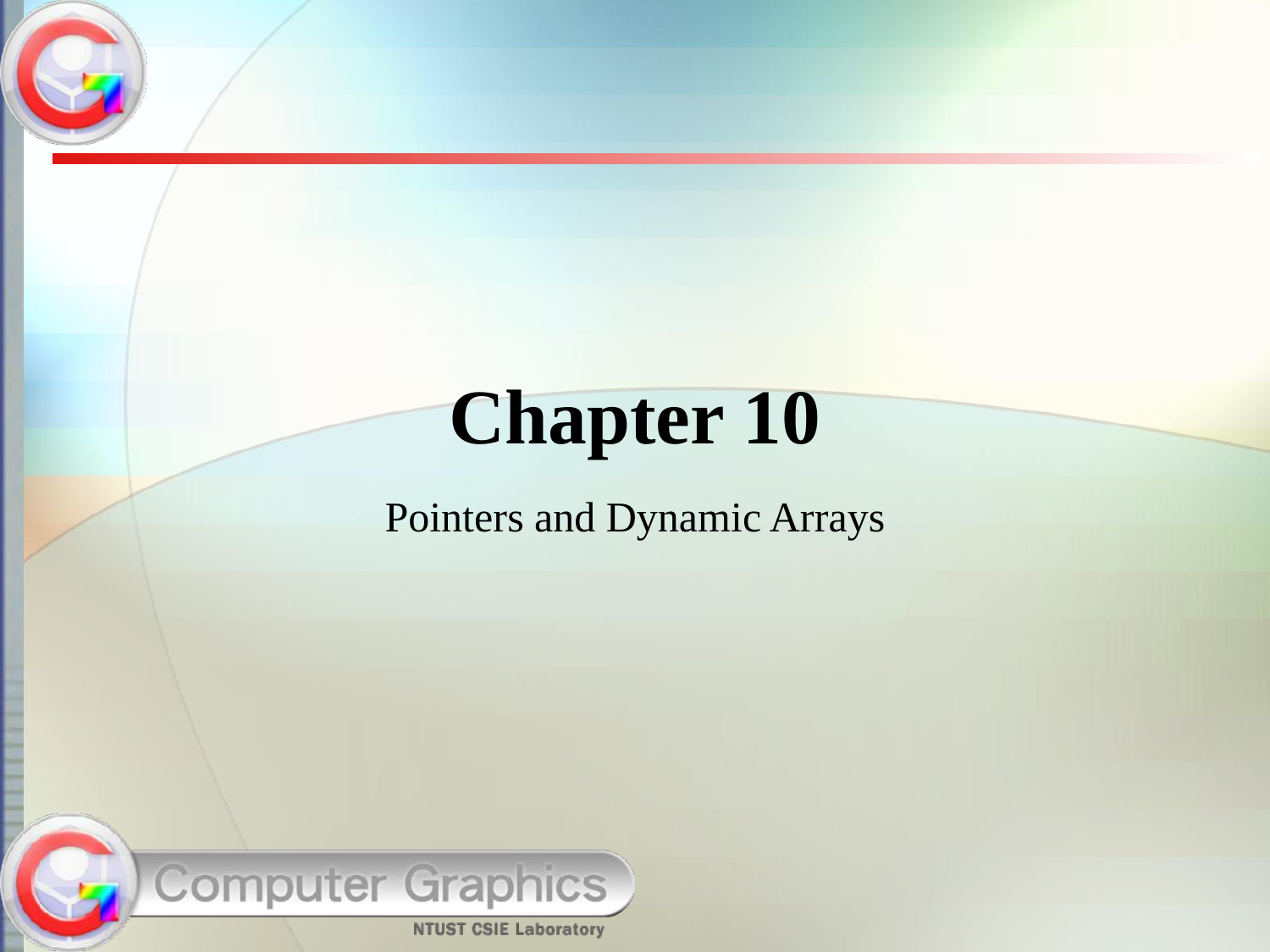

# Chapter 10
Pointers and Dynamic Arrays